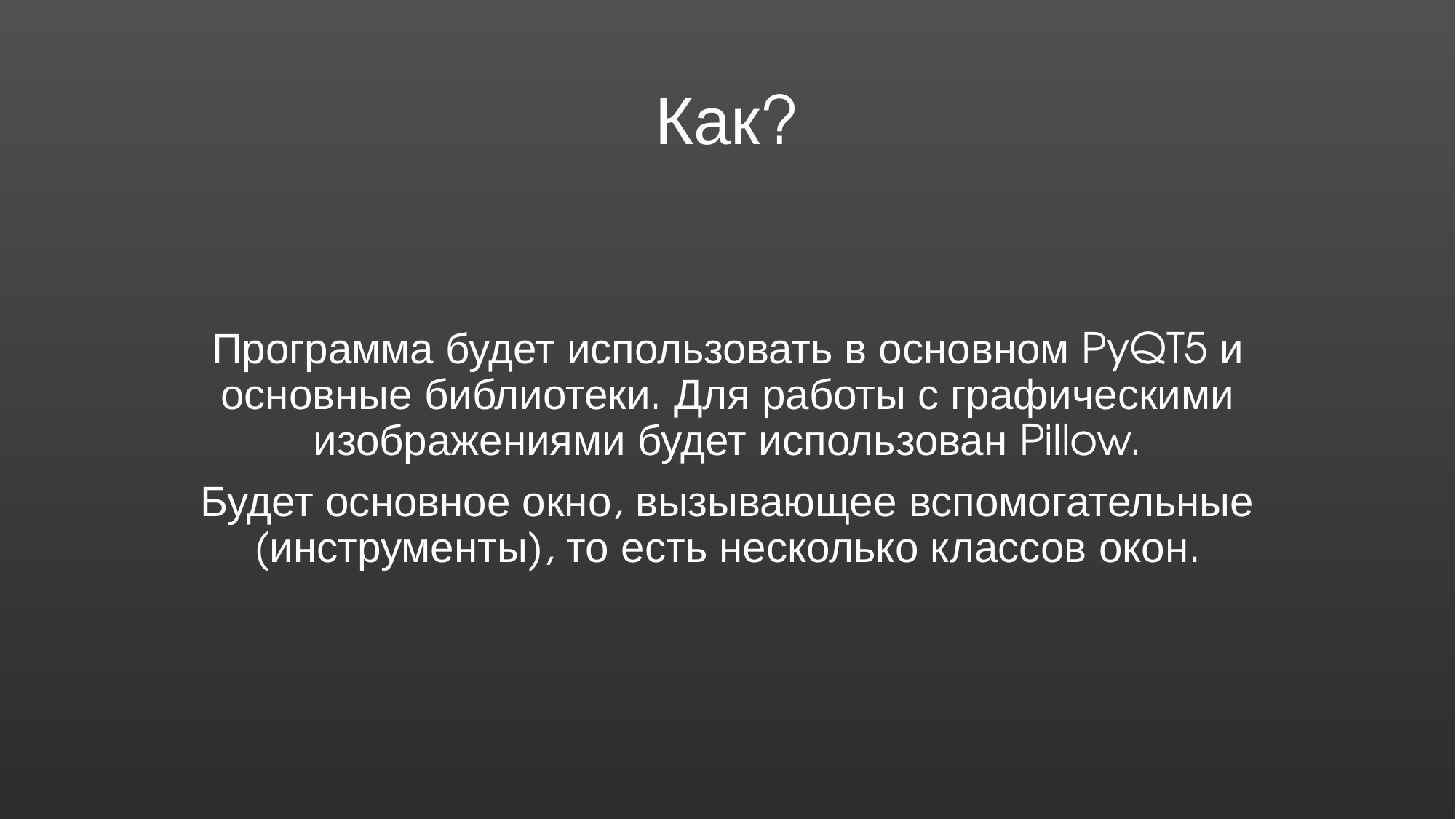

# Как?
Программа будет использовать в основном PyQT5 и основные библиотеки. Для работы с графическими изображениями будет использован Pillow.
Будет основное окно, вызывающее вспомогательные (инструменты), то есть несколько классов окон.